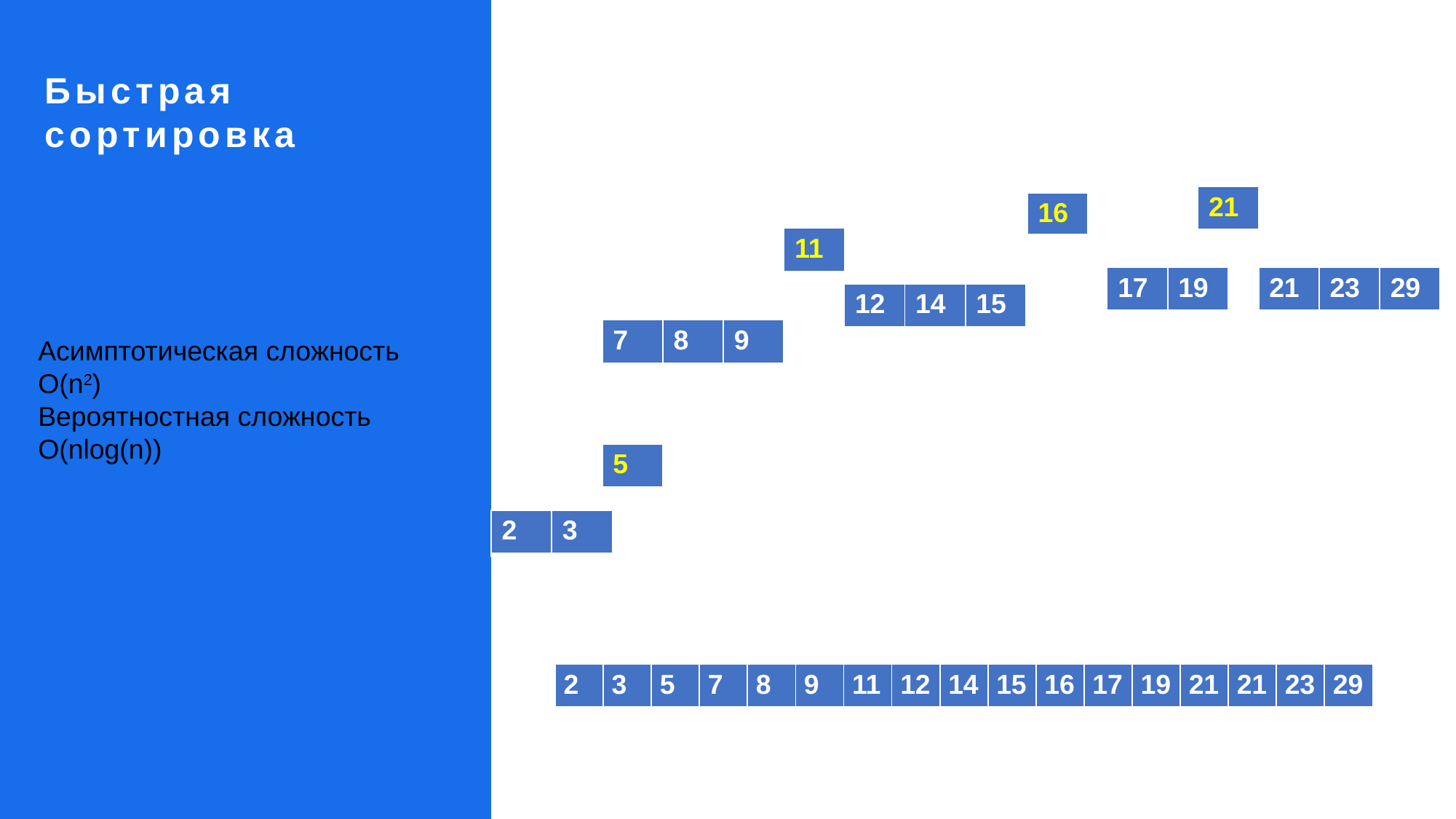

Быстрая сортировка
| 21 |
| --- |
| 16 |
| --- |
| 11 |
| --- |
| 17 | 19 |
| --- | --- |
| 21 | 23 | 29 |
| --- | --- | --- |
| 12 | 14 | 15 |
| --- | --- | --- |
| 8 | 9 |
| --- | --- |
| 7 |
| --- |
Асимптотическая сложность O(n2)
Вероятностная сложность O(nlog(n))

| 5 |
| --- |
| 2 | 3 |
| --- | --- |
| 2 | 3 | 5 | 7 | 8 | 9 | 11 | 12 | 14 | 15 | 16 | 17 | 19 | 21 | 21 | 23 | 29 |
| --- | --- | --- | --- | --- | --- | --- | --- | --- | --- | --- | --- | --- | --- | --- | --- | --- |